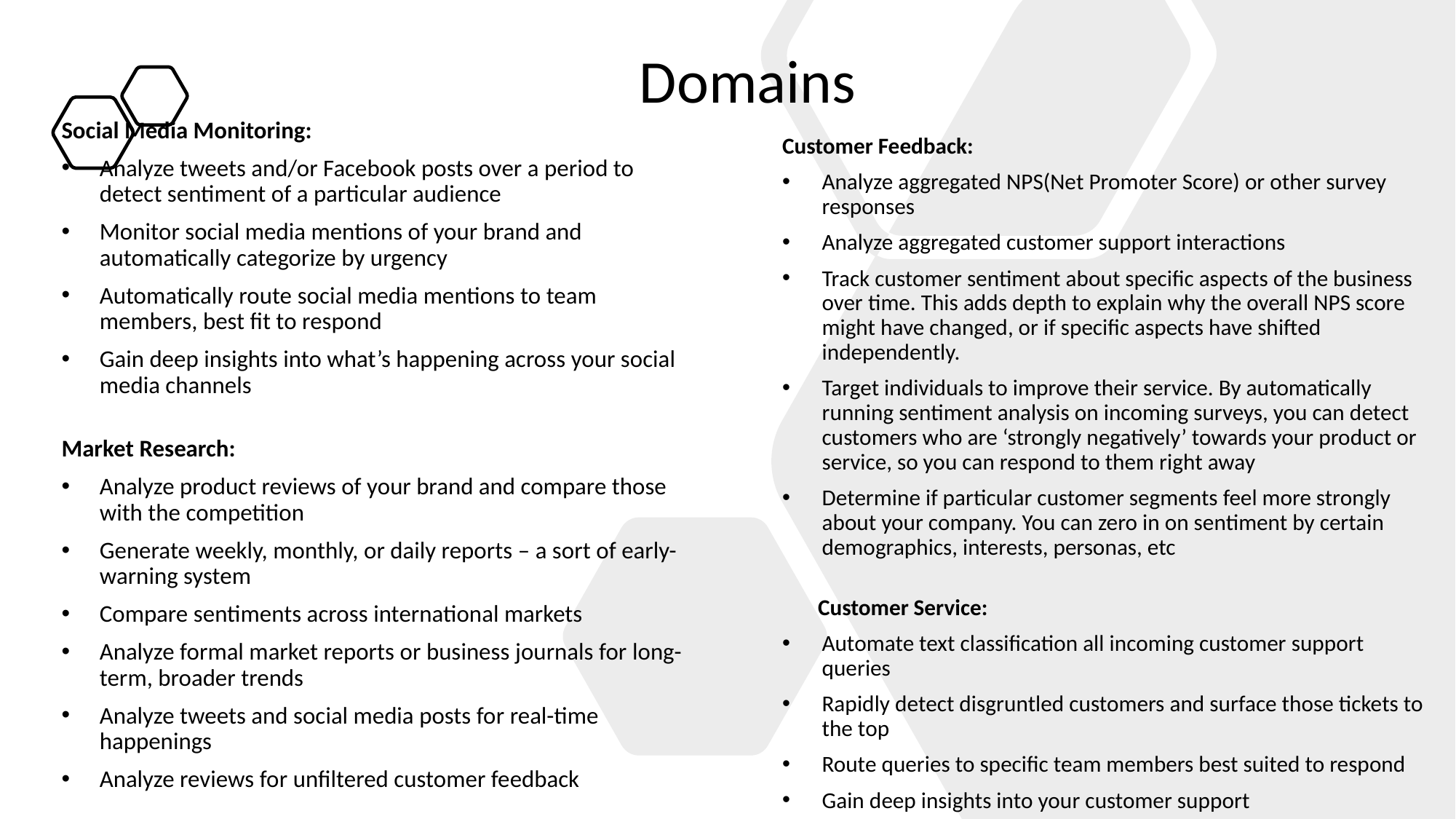

# Domains

Social Media Monitoring:
Analyze tweets and/or Facebook posts over a period to detect sentiment of a particular audience
Monitor social media mentions of your brand and automatically categorize by urgency
Automatically route social media mentions to team members, best fit to respond
Gain deep insights into what’s happening across your social media channels
Market Research:
Analyze product reviews of your brand and compare those with the competition
Generate weekly, monthly, or daily reports – a sort of early-warning system
Compare sentiments across international markets
Analyze formal market reports or business journals for long-term, broader trends
Analyze tweets and social media posts for real-time happenings
Analyze reviews for unfiltered customer feedback
Customer Feedback:
Analyze aggregated NPS(Net Promoter Score) or other survey responses
Analyze aggregated customer support interactions
Track customer sentiment about specific aspects of the business over time. This adds depth to explain why the overall NPS score might have changed, or if specific aspects have shifted independently.
Target individuals to improve their service. By automatically running sentiment analysis on incoming surveys, you can detect customers who are ‘strongly negatively’ towards your product or service, so you can respond to them right away
Determine if particular customer segments feel more strongly about your company. You can zero in on sentiment by certain demographics, interests, personas, etc
       Customer Service:
Automate text classification all incoming customer support queries
Rapidly detect disgruntled customers and surface those tickets to the top
Route queries to specific team members best suited to respond
Gain deep insights into your customer support